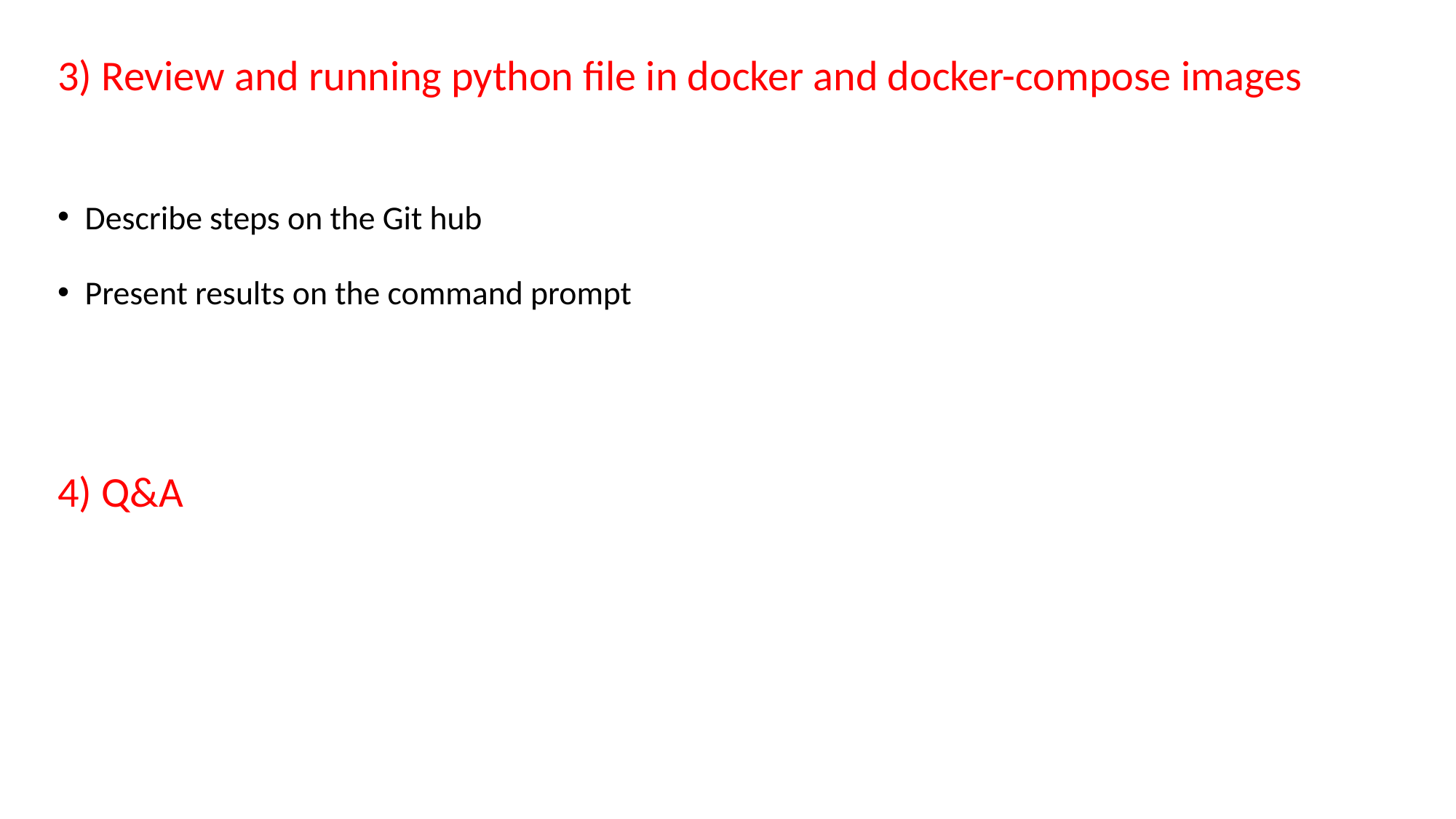

3) Review and running python file in docker and docker-compose images

Describe steps on the Git hub
Present results on the command prompt

4) Q&A